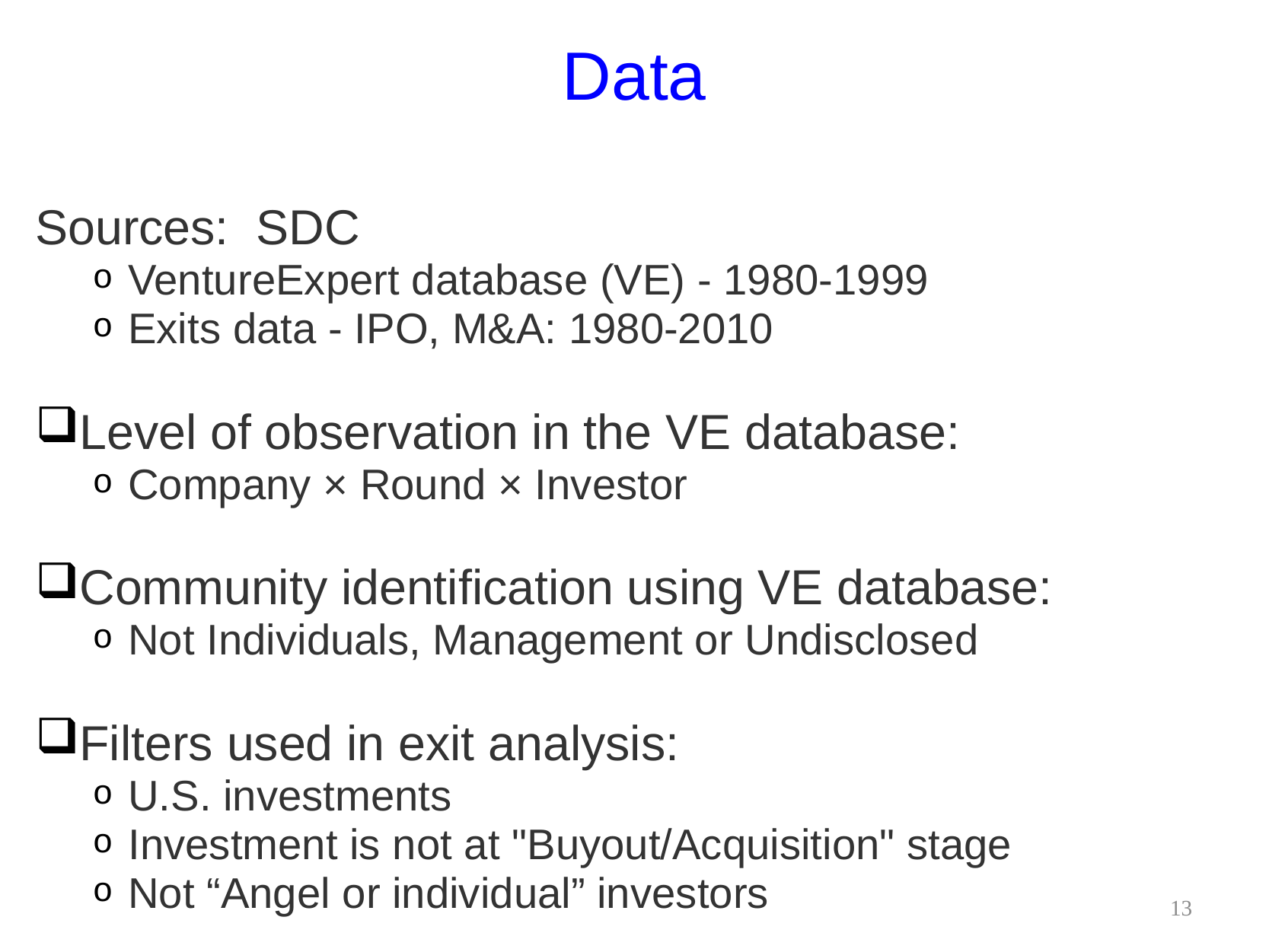

# Data
Sources:  SDC
VentureExpert database (VE) - 1980-1999
Exits data - IPO, M&A: 1980-2010

Level of observation in the VE database:
Company × Round × Investor

Community identification using VE database:
Not Individuals, Management or Undisclosed

Filters used in exit analysis:
U.S. investments
Investment is not at "Buyout/Acquisition" stage
Not “Angel or individual” investors
13